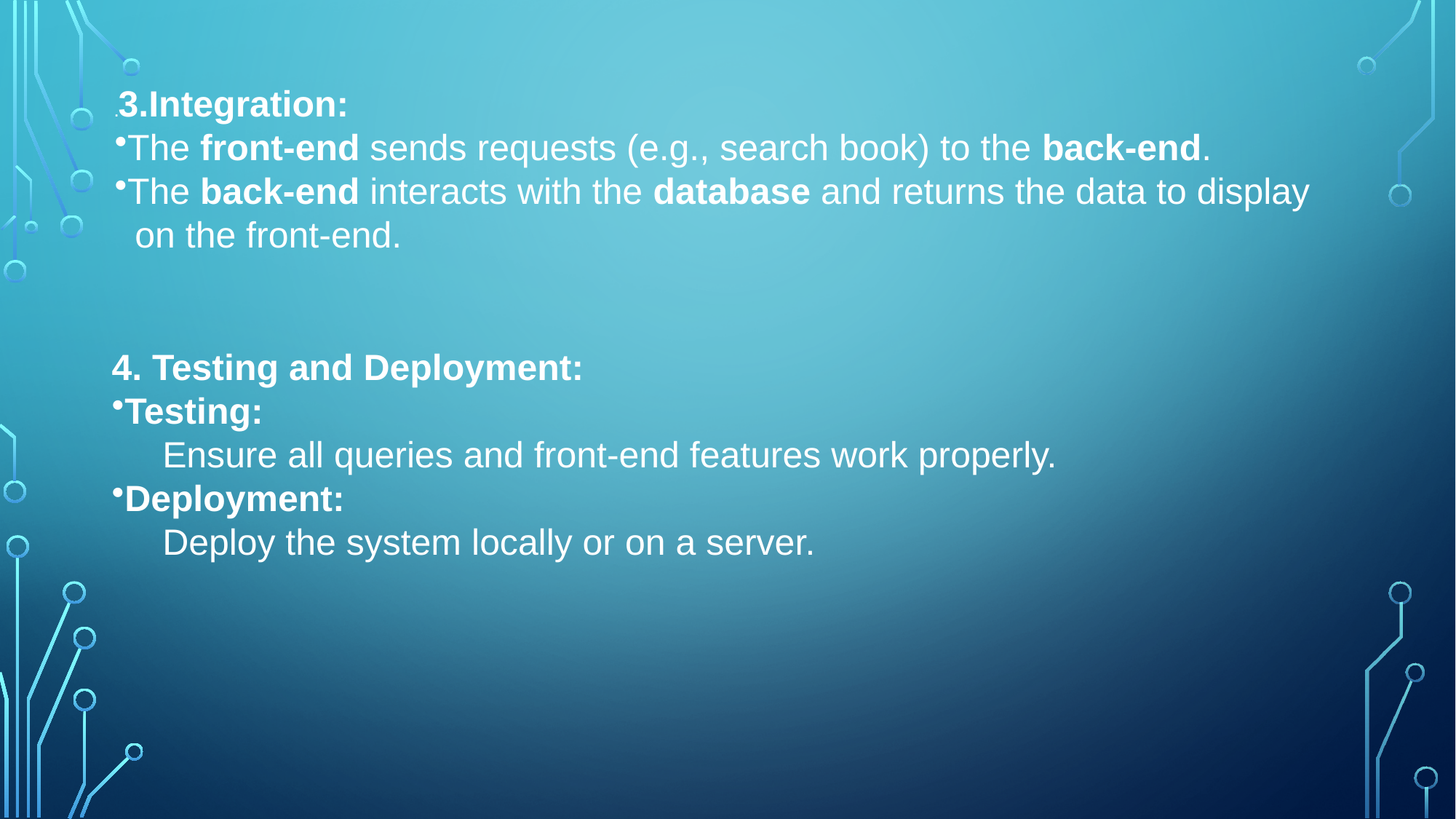

.3.Integration:
The front-end sends requests (e.g., search book) to the back-end.
The back-end interacts with the database and returns the data to display
  on the front-end.

4. Testing and Deployment:
Testing:
     Ensure all queries and front-end features work properly.
Deployment:
     Deploy the system locally or on a server.